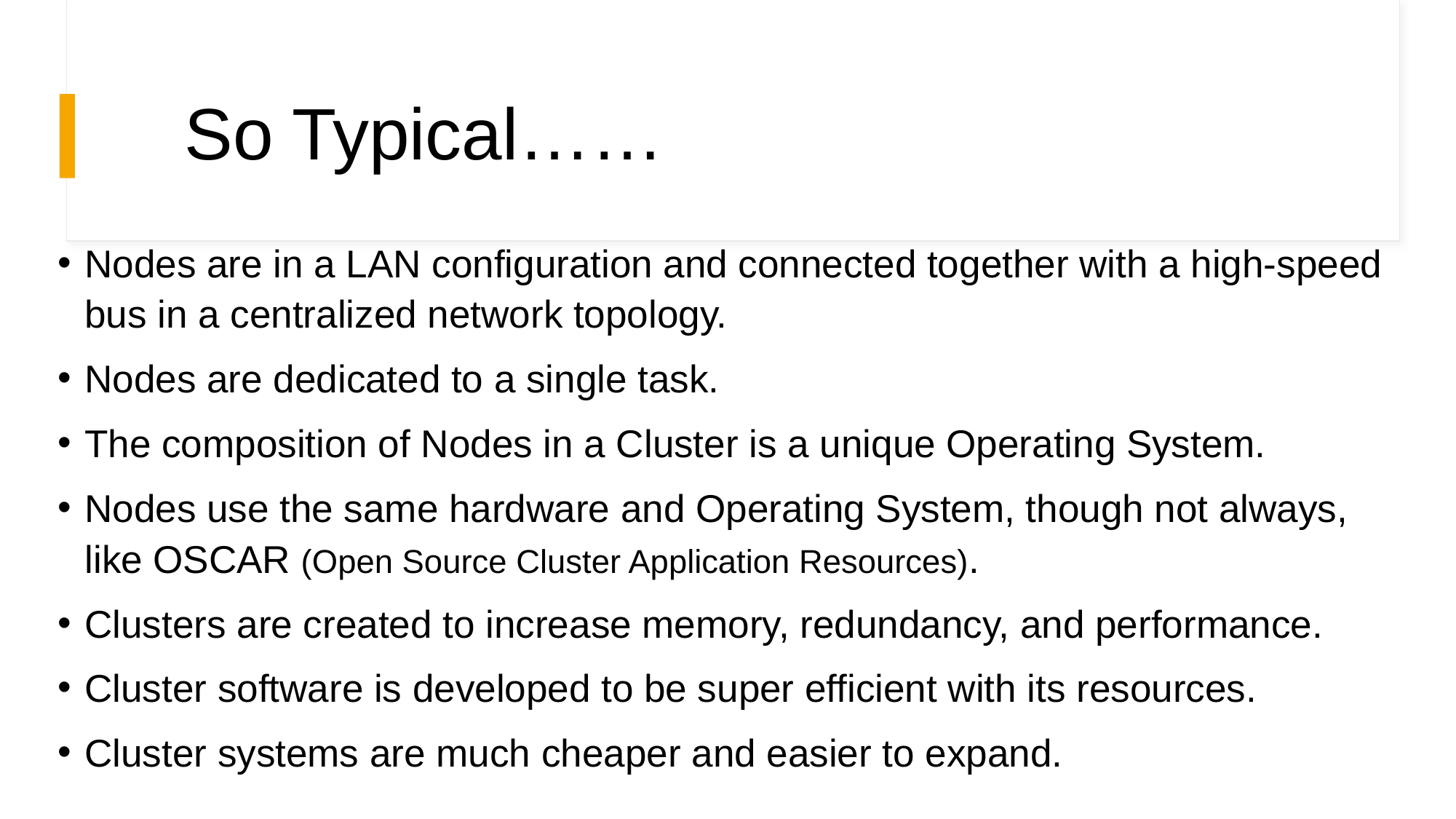

# So Typical……
Nodes are in a LAN configuration and connected together with a high-speed bus in a centralized network topology.
Nodes are dedicated to a single task.
The composition of Nodes in a Cluster is a unique Operating System.
Nodes use the same hardware and Operating System, though not always, like OSCAR (Open Source Cluster Application Resources).
Clusters are created to increase memory, redundancy, and performance.
Cluster software is developed to be super efficient with its resources.
Cluster systems are much cheaper and easier to expand.